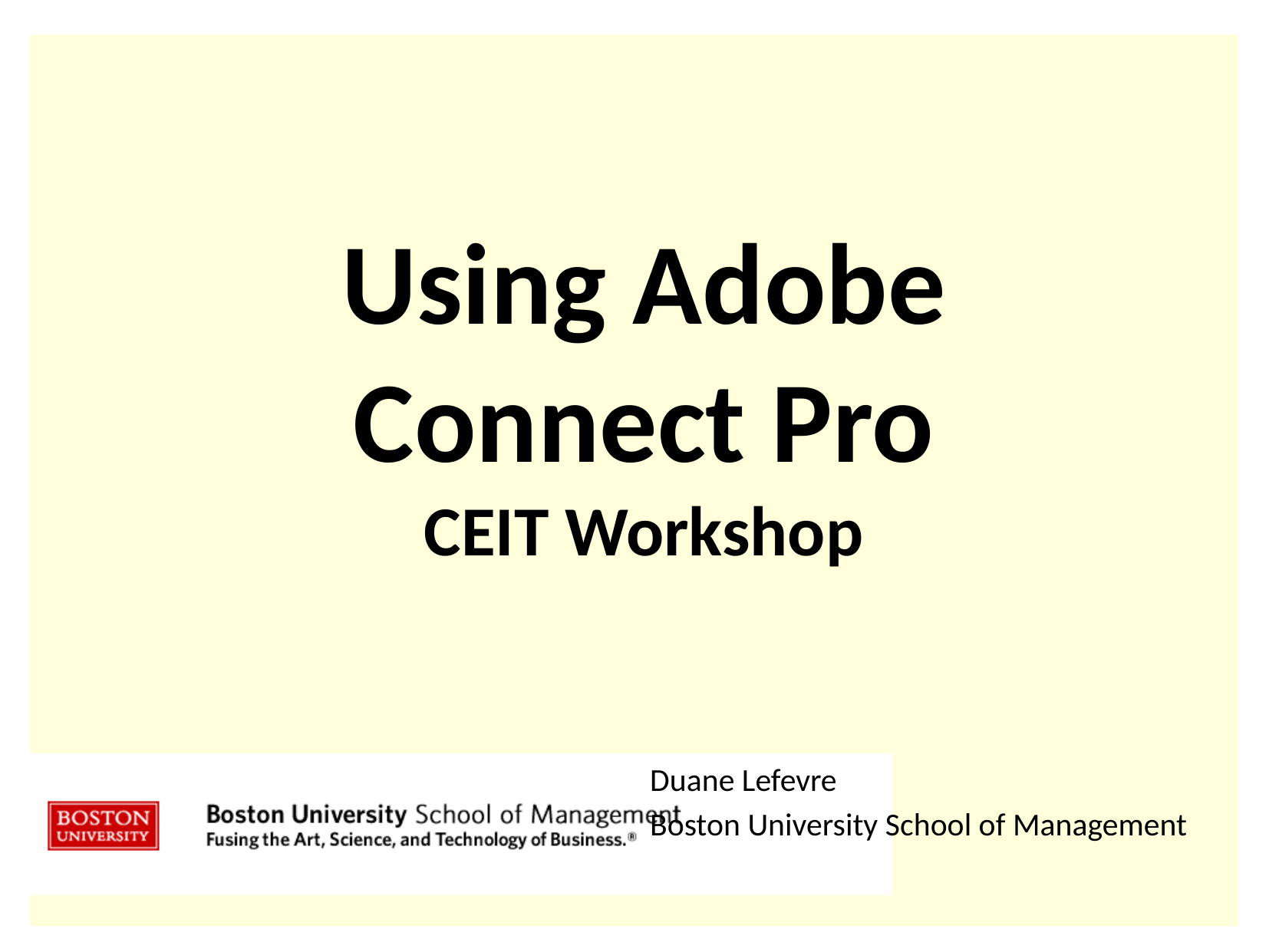

# Using Adobe Connect Pro CEIT Workshop
Duane Lefevre
Boston University School of Management